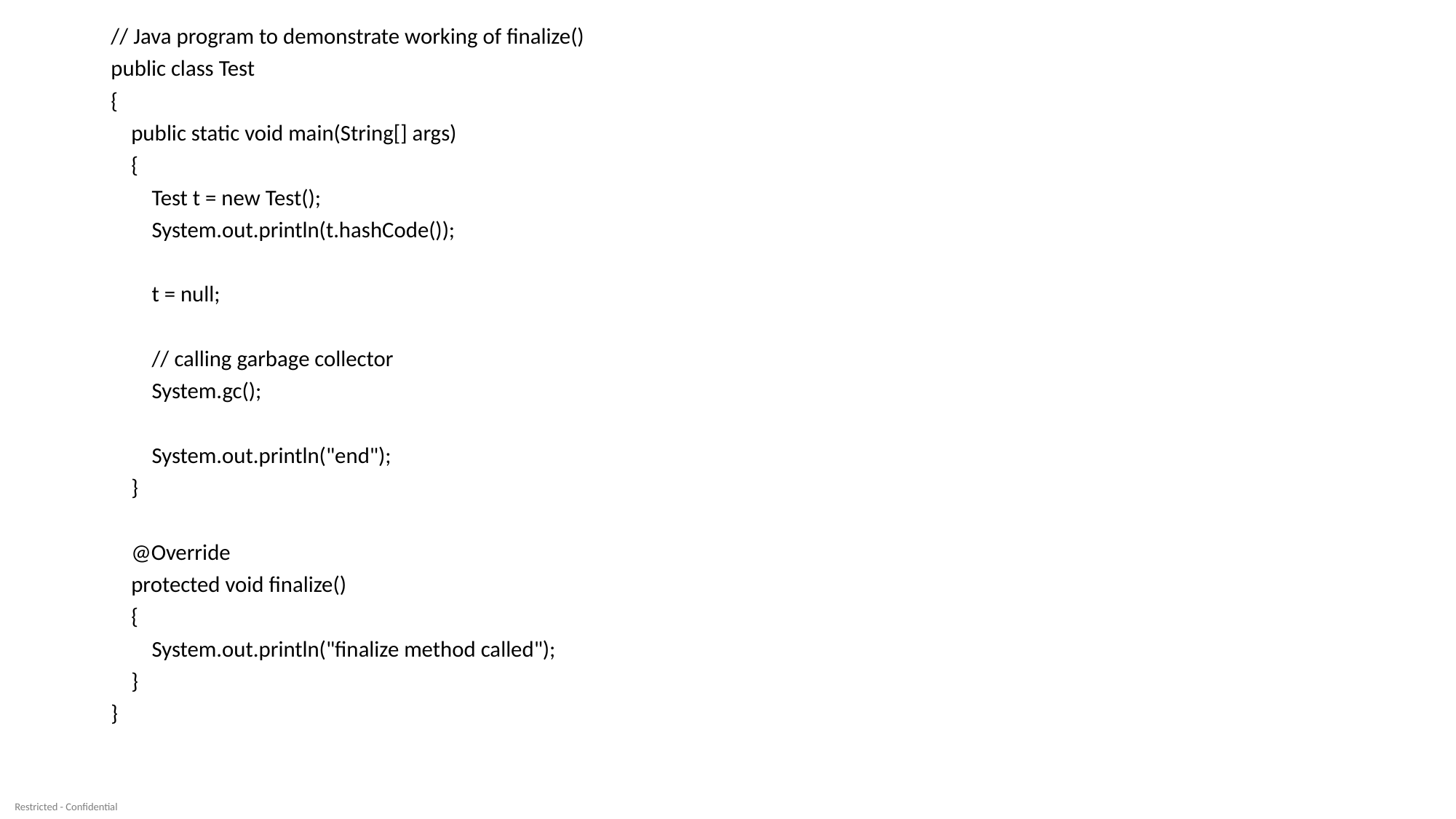

// Java program to demonstrate working of finalize()
public class Test
{
    public static void main(String[] args)
    {
        Test t = new Test();
        System.out.println(t.hashCode());

        t = null;

        // calling garbage collector
        System.gc();

        System.out.println("end");
    }

    @Override
    protected void finalize()
    {
        System.out.println("finalize method called");
    }
}